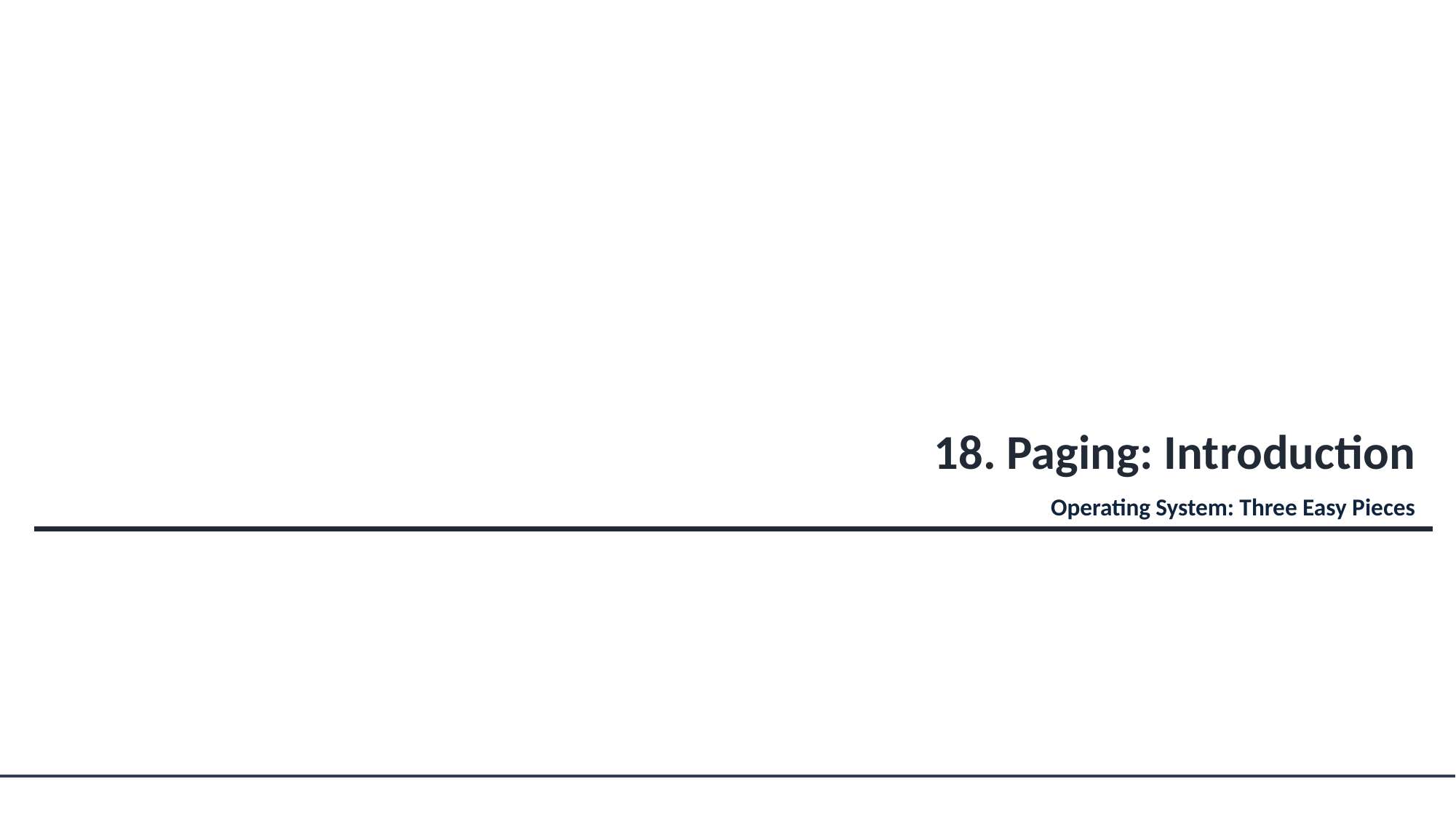

18. Paging: Introduction
Operating System: Three Easy Pieces